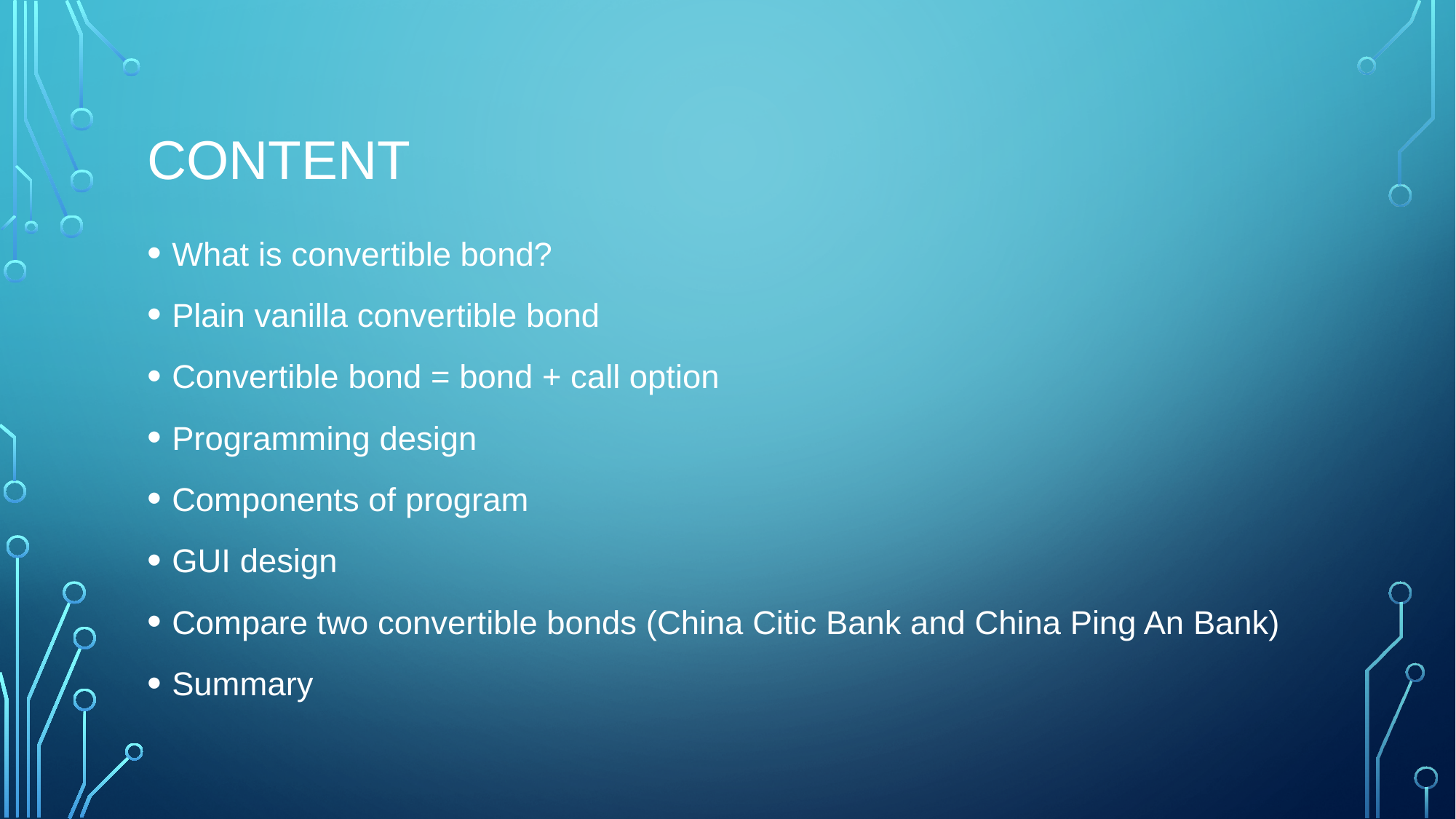

# Content
What is convertible bond?
Plain vanilla convertible bond
Convertible bond = bond + call option
Programming design
Components of program
GUI design
Compare two convertible bonds (China Citic Bank and China Ping An Bank)
Summary